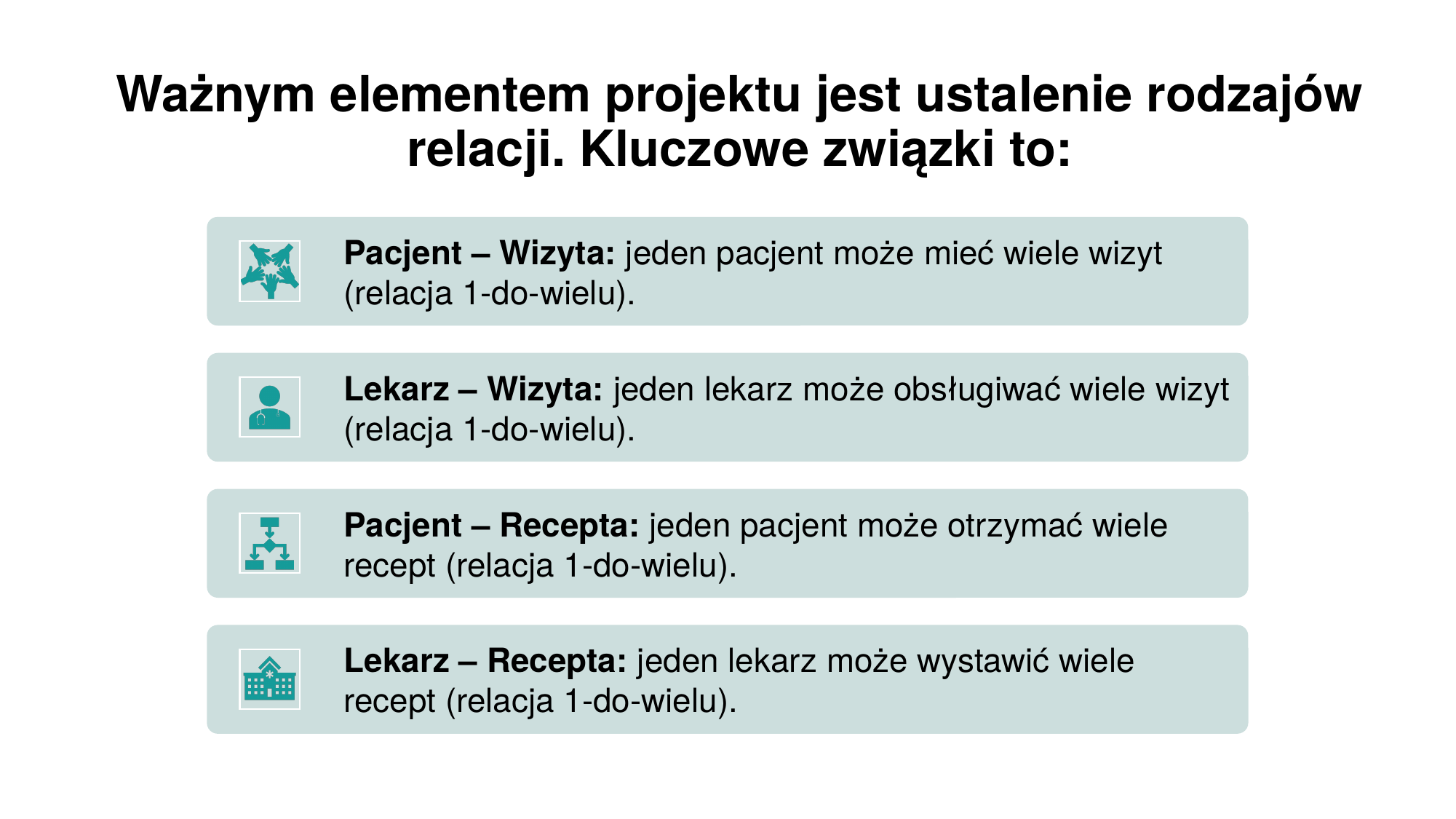

# Ważnym elementem projektu jest ustalenie rodzajów relacji. Kluczowe związki to:
Pacjent – Wizyta: jeden pacjent może mieć wiele wizyt (relacja 1-do-wielu).
Lekarz – Wizyta: jeden lekarz może obsługiwać wiele wizyt (relacja 1-do-wielu).
Pacjent – Recepta: jeden pacjent może otrzymać wiele recept (relacja 1-do-wielu).
Lekarz – Recepta: jeden lekarz może wystawić wiele recept (relacja 1-do-wielu).